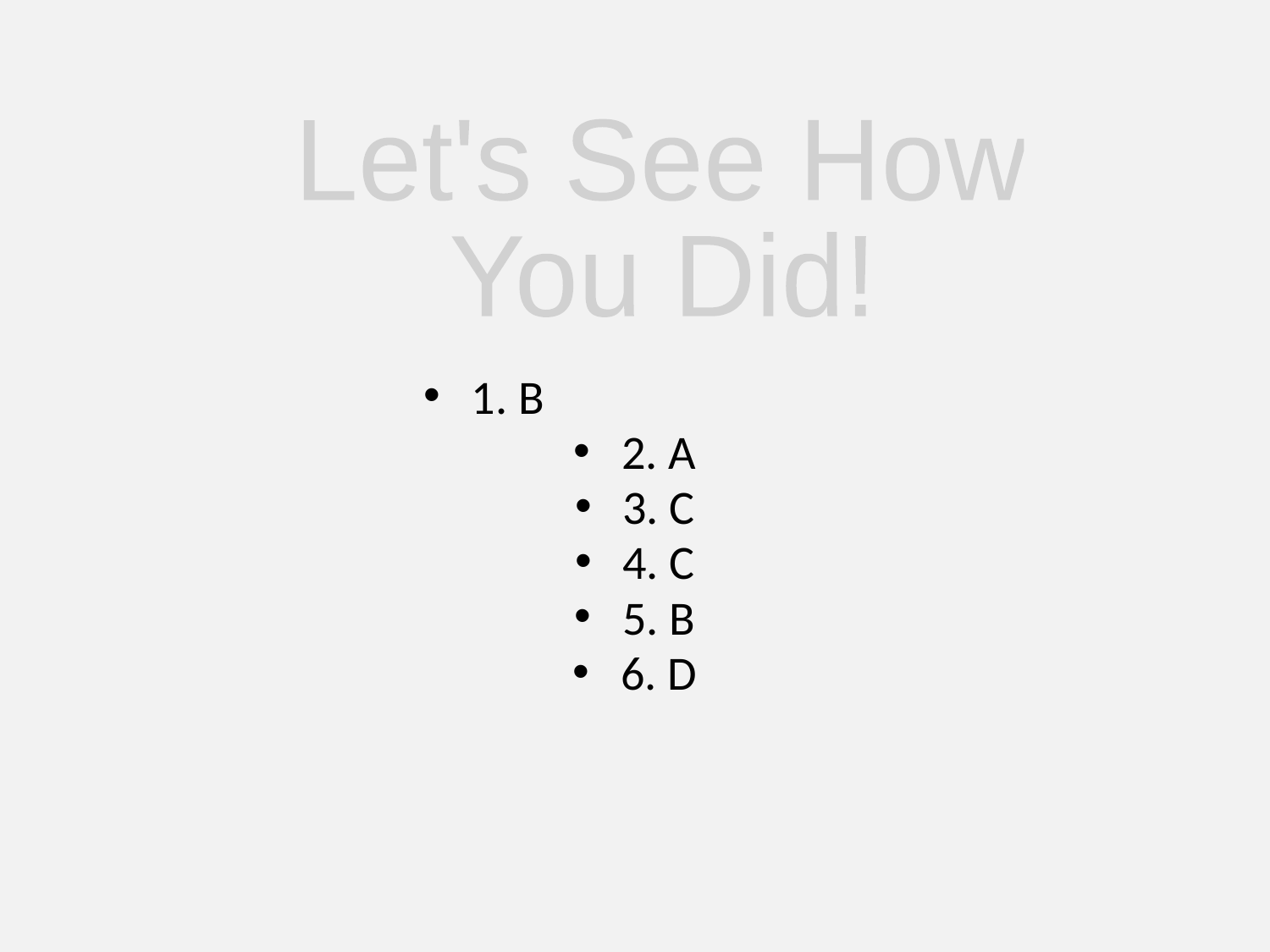

Let's See How
You Did!
#
1. B
2. A
3. C
4. C
5. B
6. D